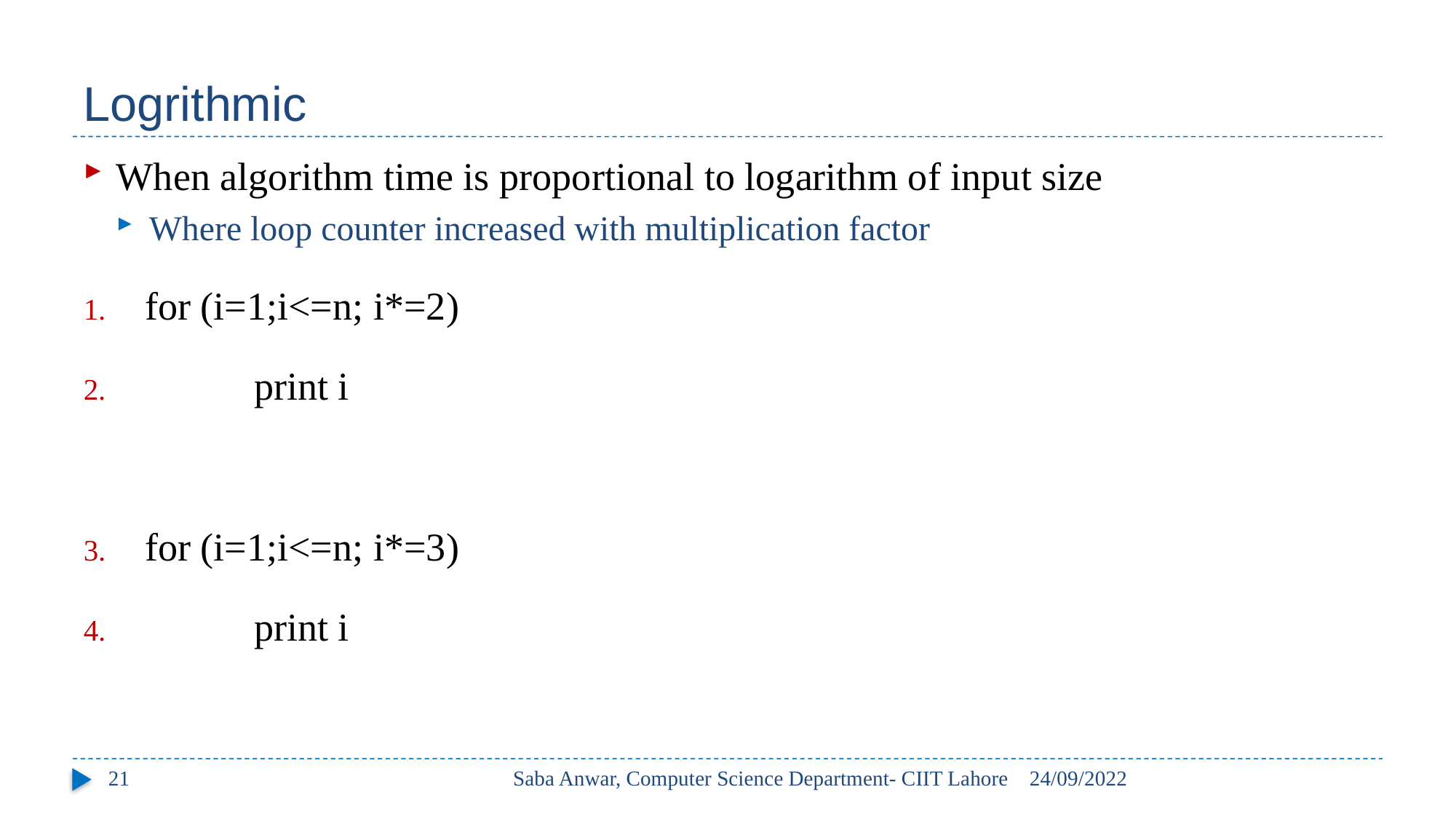

# Logrithmic
When algorithm time is proportional to logarithm of input size
Where loop counter increased with multiplication factor
for (i=1;i<=n; i*=2)
	print i

for (i=1;i<=n; i*=3)
	print i

21
Saba Anwar, Computer Science Department- CIIT Lahore
24/09/2022